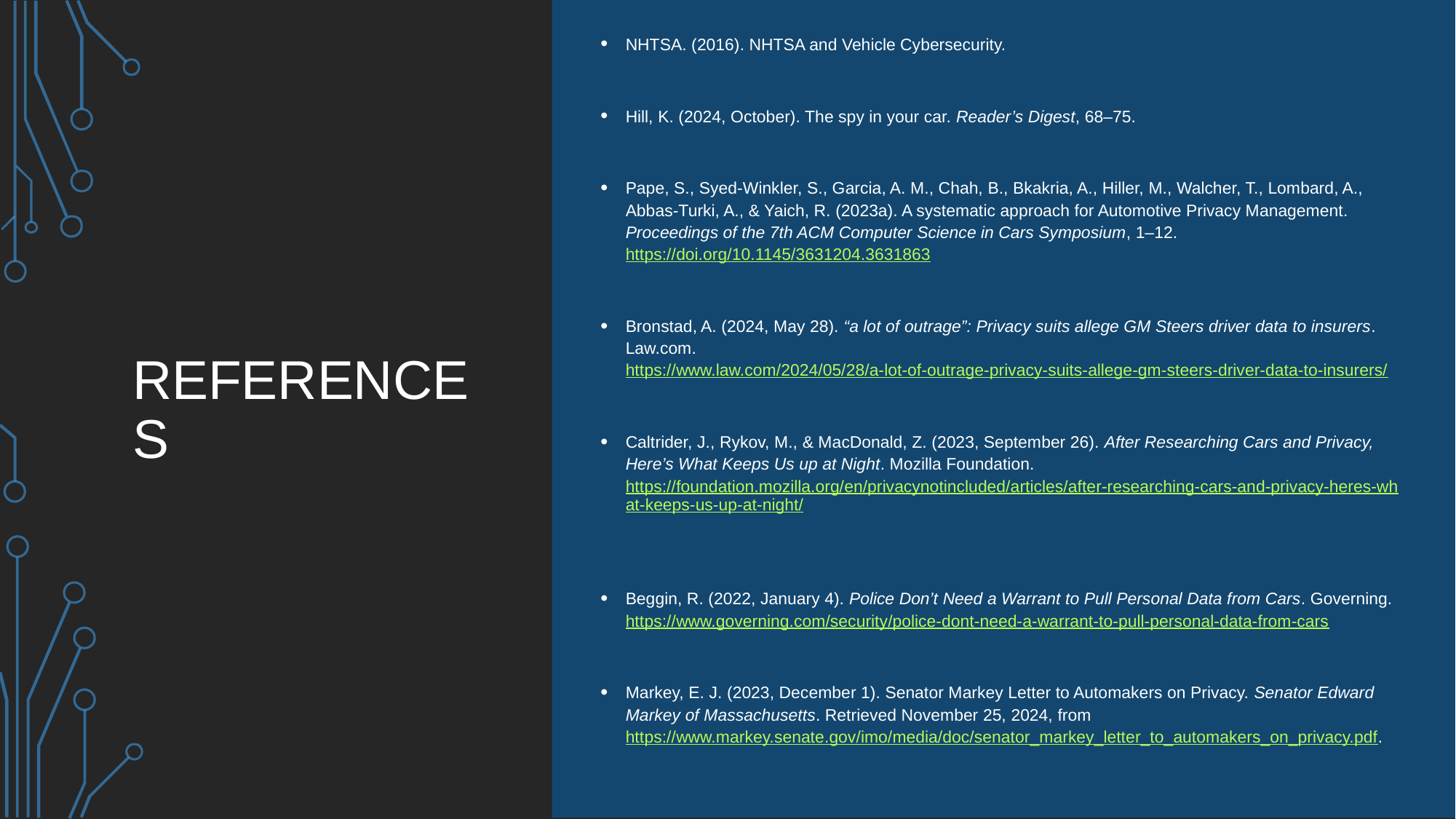

NHTSA. (2016). NHTSA and Vehicle Cybersecurity.

Hill, K. (2024, October). The spy in your car. Reader’s Digest, 68–75.

Pape, S., Syed-Winkler, S., Garcia, A. M., Chah, B., Bkakria, A., Hiller, M., Walcher, T., Lombard, A., Abbas-Turki, A., & Yaich, R. (2023a). A systematic approach for Automotive Privacy Management. Proceedings of the 7th ACM Computer Science in Cars Symposium, 1–12. https://doi.org/10.1145/3631204.3631863

Bronstad, A. (2024, May 28). “a lot of outrage”: Privacy suits allege GM Steers driver data to insurers. Law.com. https://www.law.com/2024/05/28/a-lot-of-outrage-privacy-suits-allege-gm-steers-driver-data-to-insurers/

Caltrider, J., Rykov, M., & MacDonald, Z. (2023, September 26). After Researching Cars and Privacy, Here’s What Keeps Us up at Night. Mozilla Foundation. https://foundation.mozilla.org/en/privacynotincluded/articles/after-researching-cars-and-privacy-heres-what-keeps-us-up-at-night/

Beggin, R. (2022, January 4). Police Don’t Need a Warrant to Pull Personal Data from Cars. Governing. https://www.governing.com/security/police-dont-need-a-warrant-to-pull-personal-data-from-cars

Markey, E. J. (2023, December 1). Senator Markey Letter to Automakers on Privacy. Senator Edward Markey of Massachusetts. Retrieved November 25, 2024, from https://www.markey.senate.gov/imo/media/doc/senator_markey_letter_to_automakers_on_privacy.pdf.
# References